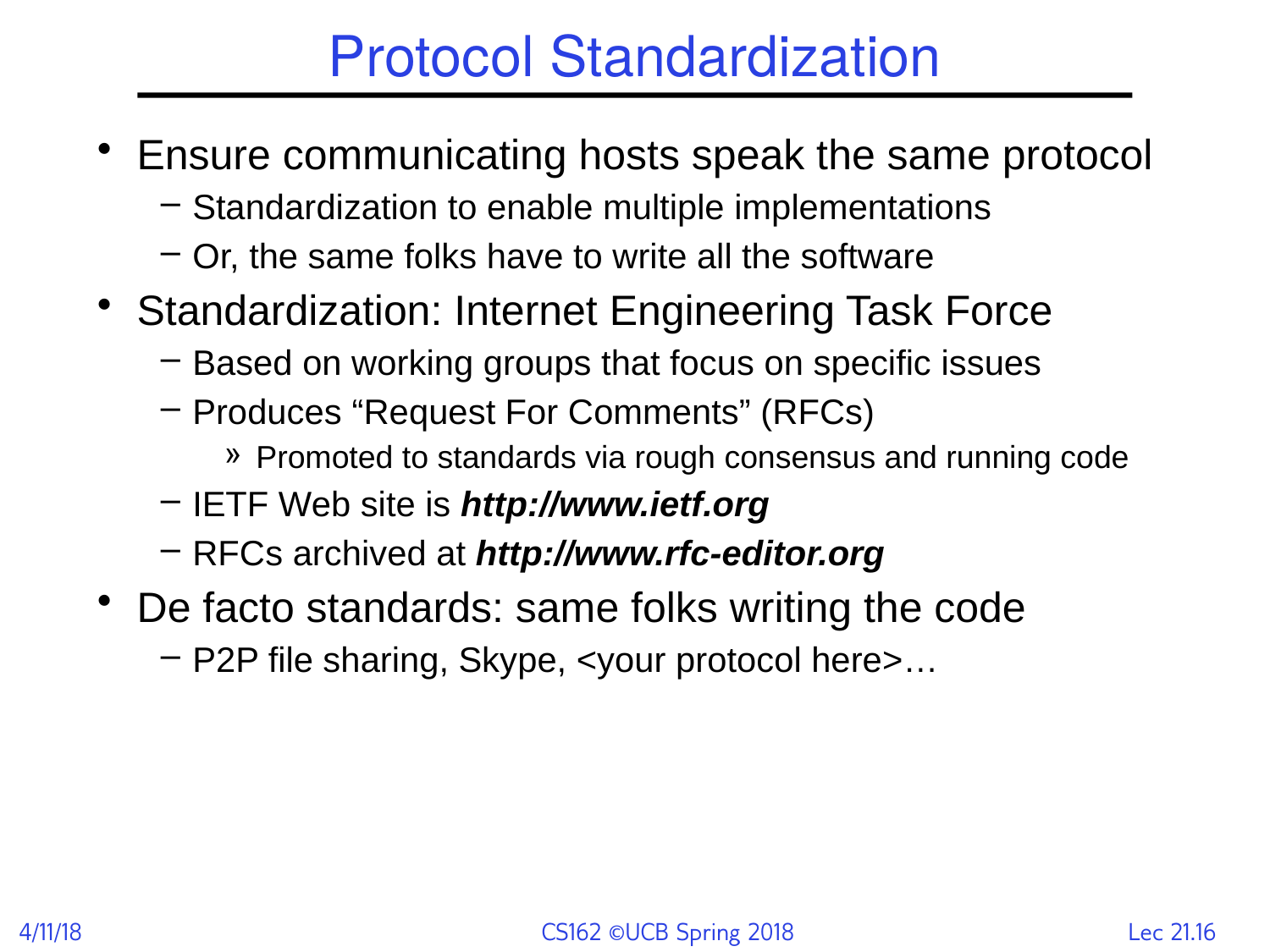

# Protocol Standardization
Ensure communicating hosts speak the same protocol
Standardization to enable multiple implementations
Or, the same folks have to write all the software
Standardization: Internet Engineering Task Force
Based on working groups that focus on specific issues
Produces “Request For Comments” (RFCs)
Promoted to standards via rough consensus and running code
IETF Web site is http://www.ietf.org
RFCs archived at http://www.rfc-editor.org
De facto standards: same folks writing the code
P2P file sharing, Skype, <your protocol here>…